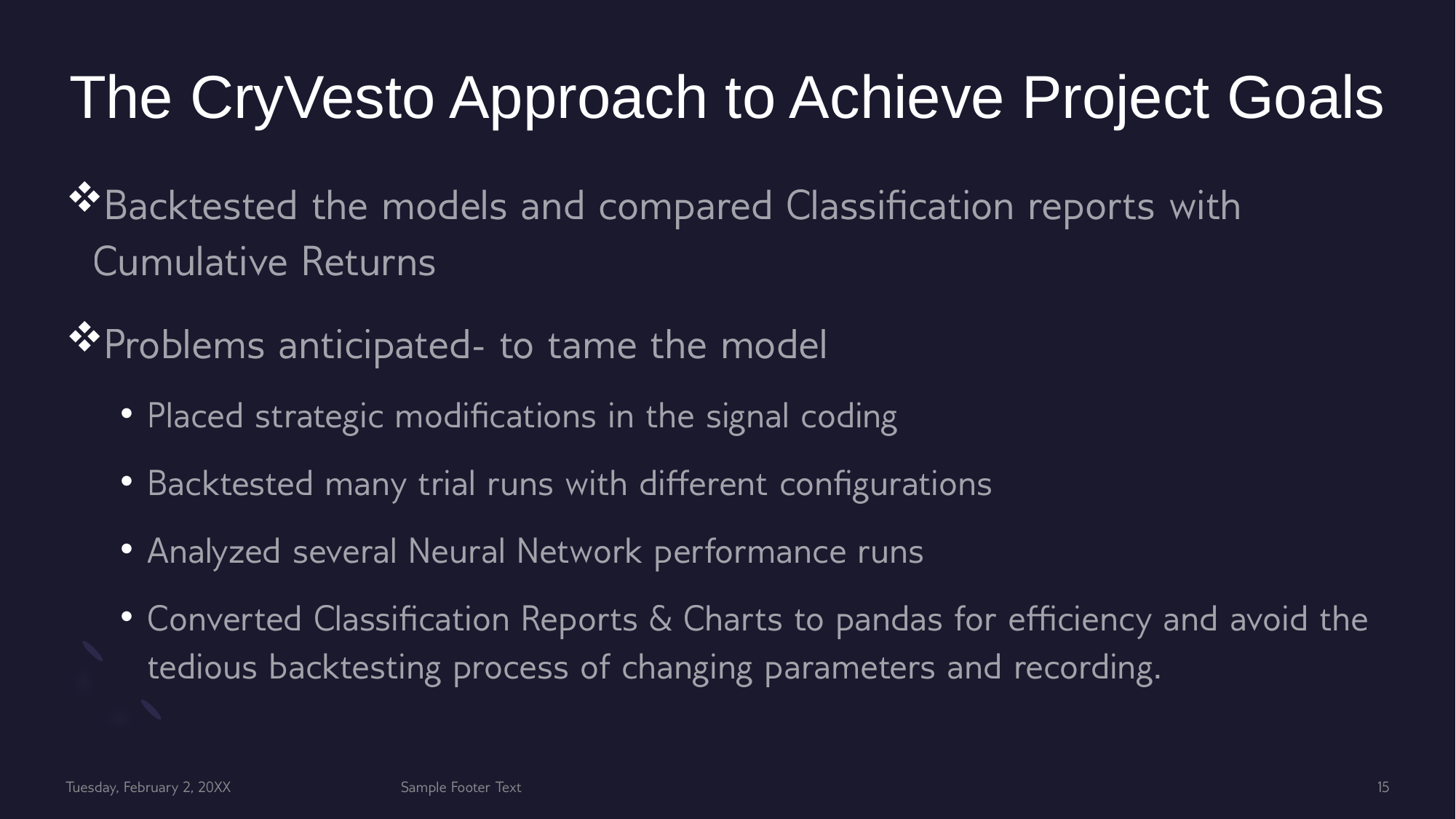

# The CryVesto Approach to Achieve Project Goals
Backtested the models and compared Classification reports with Cumulative Returns
Problems anticipated- to tame the model
Placed strategic modifications in the signal coding
Backtested many trial runs with different configurations
Analyzed several Neural Network performance runs
Converted Classification Reports & Charts to pandas for efficiency and avoid the tedious backtesting process of changing parameters and recording.

Tuesday, February 2, 20XX
Sample Footer Text
15